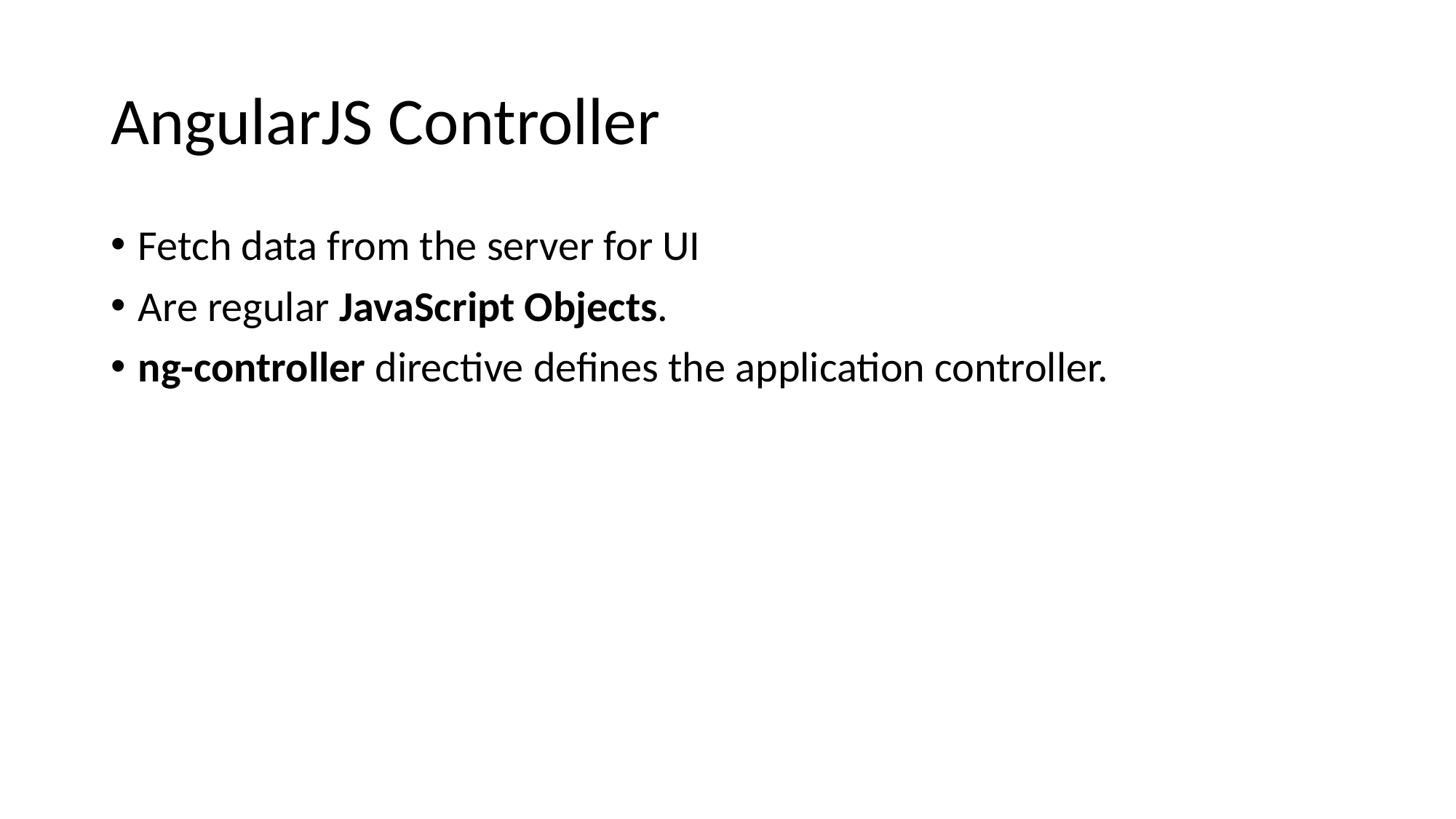

# AngularJS Controller
Fetch data from the server for UI
Are regular JavaScript Objects.
ng-controller directive defines the application controller.